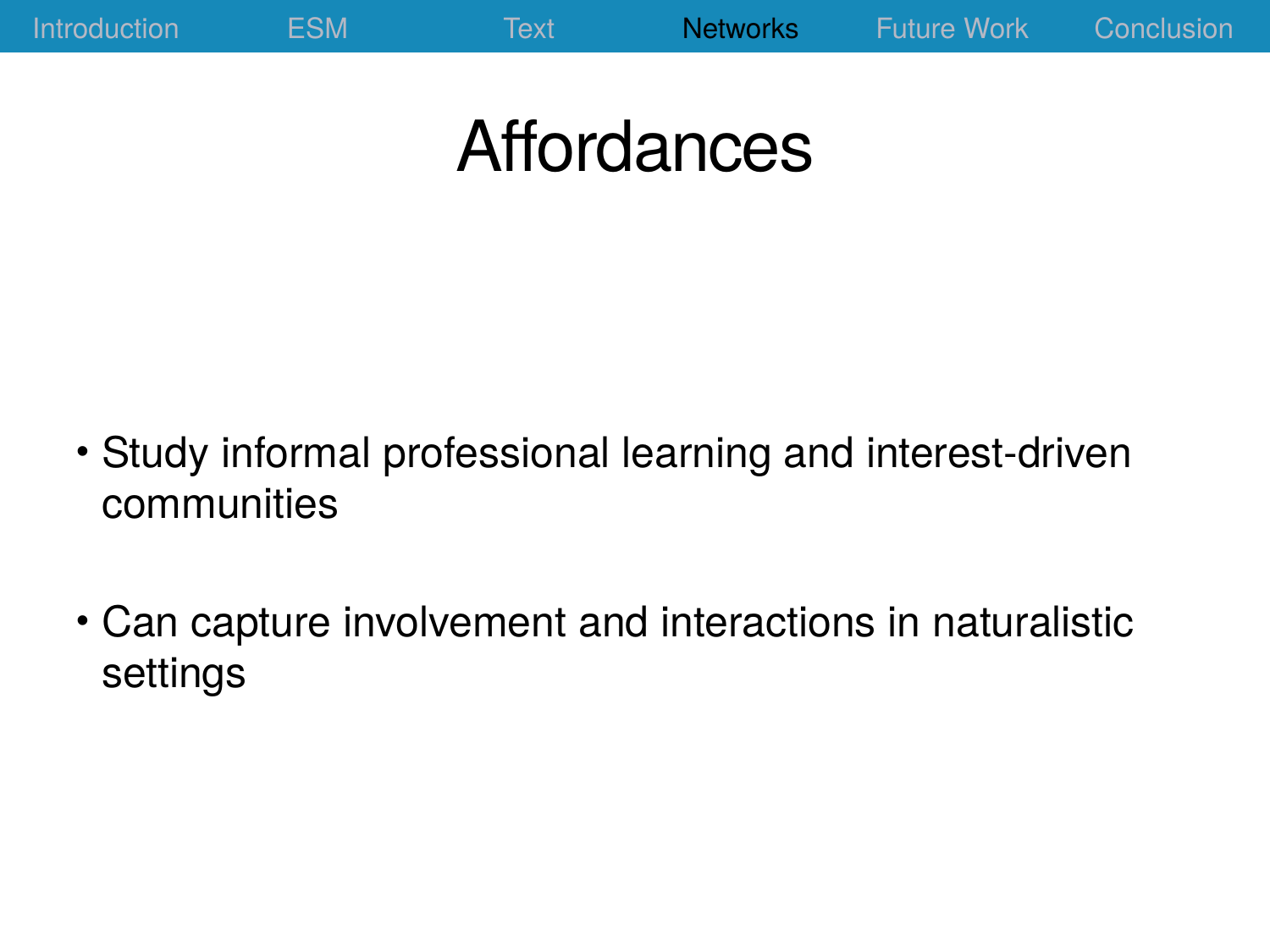

| Introduction | ESM | Text | Networks | Future Work | Conclusion |
| --- | --- | --- | --- | --- | --- |
# Affordances
Study informal professional learning and interest-driven communities

Can capture involvement and interactions in naturalistic settings